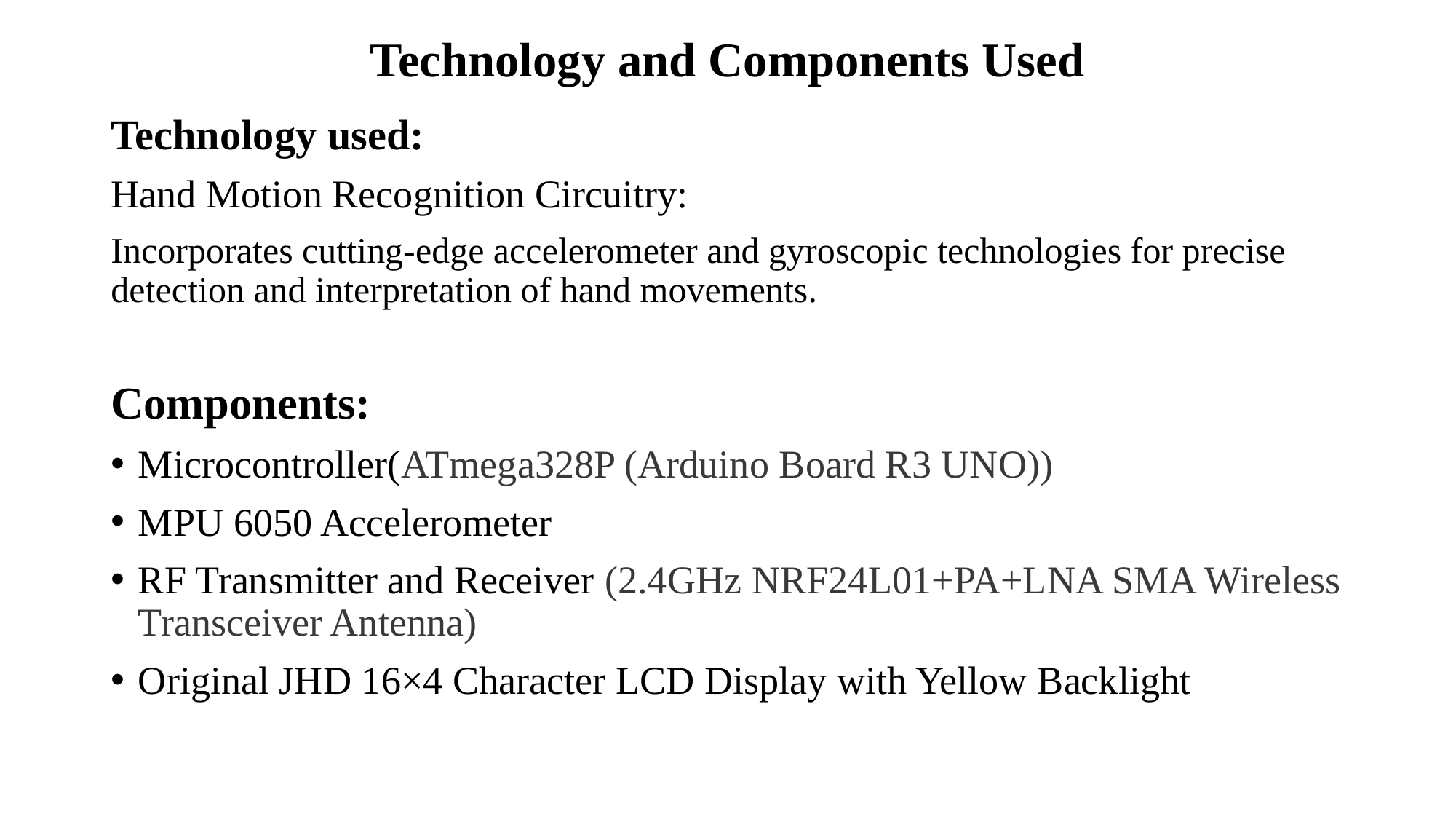

# Technology and Components Used
Technology used:
Hand Motion Recognition Circuitry:
Incorporates cutting-edge accelerometer and gyroscopic technologies for precise detection and interpretation of hand movements.

Components:
Microcontroller(ATmega328P (Arduino Board R3 UNO))
MPU 6050 Accelerometer
RF Transmitter and Receiver (2.4GHz NRF24L01+PA+LNA SMA Wireless Transceiver Antenna)
Original JHD 16×4 Character LCD Display with Yellow Backlight